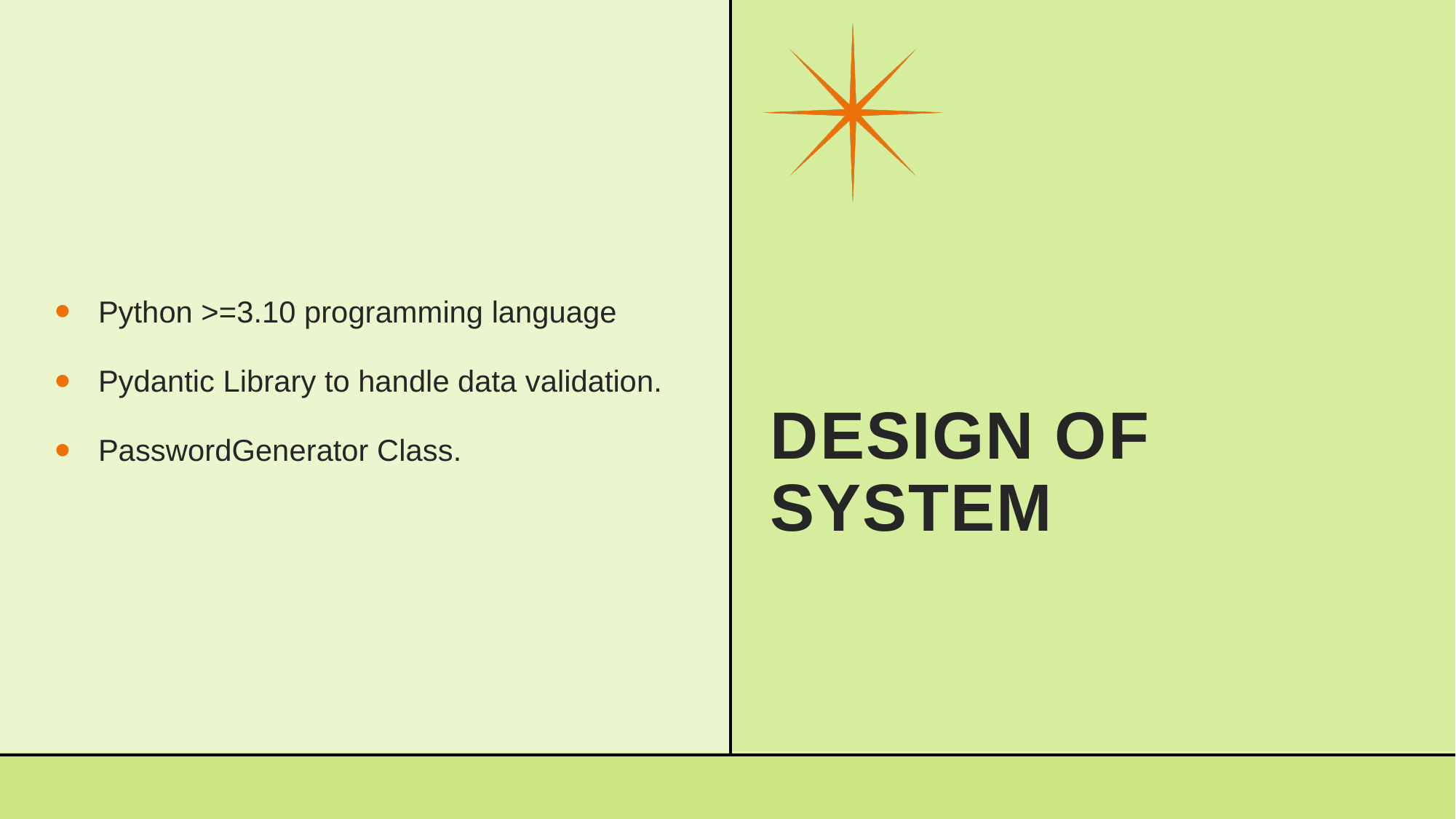

Python >=3.10 programming language
Pydantic Library to handle data validation.
PasswordGenerator Class.
# Design of system